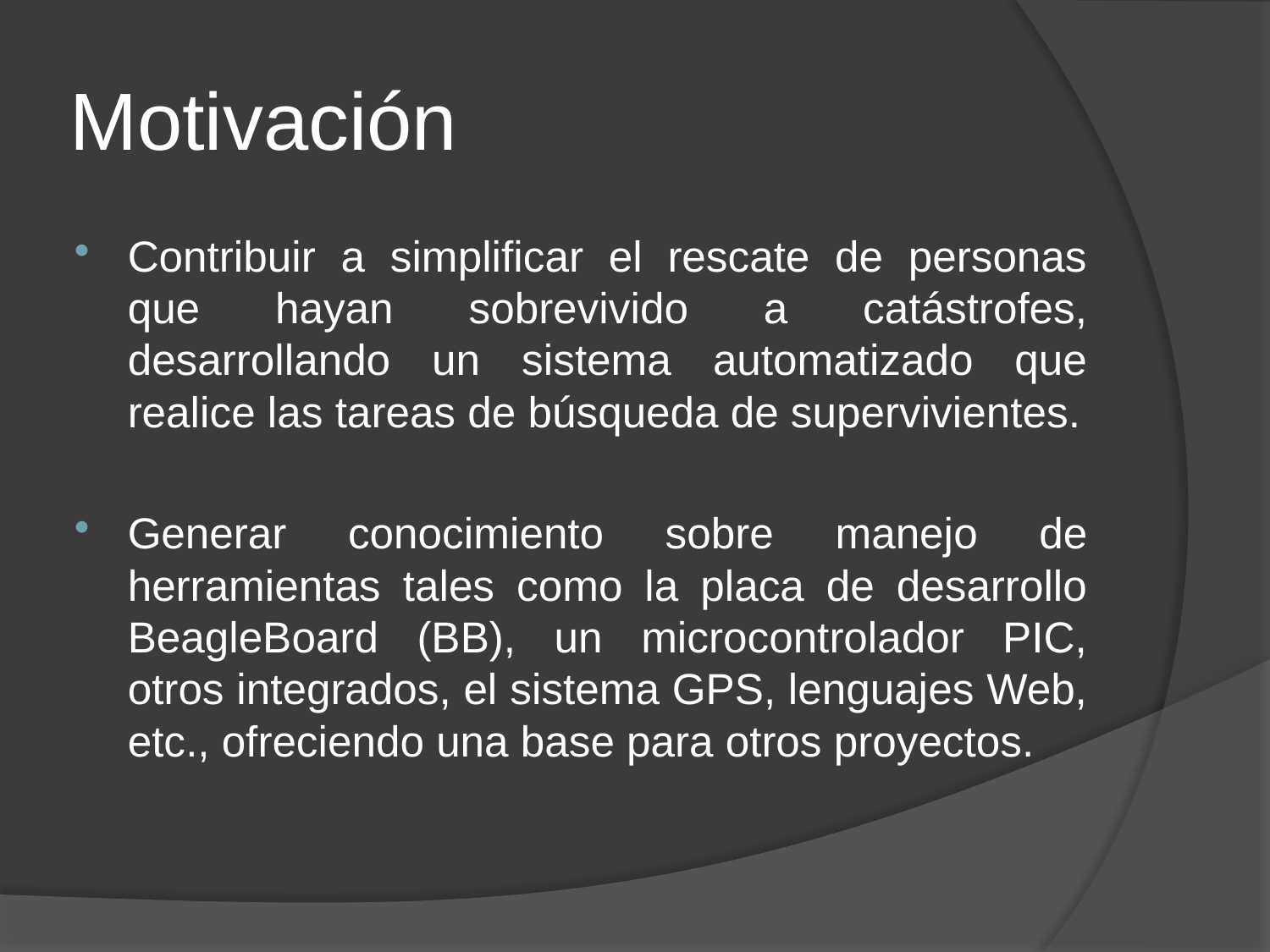

# Motivación
Contribuir a simplificar el rescate de personas que hayan sobrevivido a catástrofes, desarrollando un sistema automatizado que realice las tareas de búsqueda de supervivientes.

Generar conocimiento sobre manejo de herramientas tales como la placa de desarrollo BeagleBoard (BB), un microcontrolador PIC, otros integrados, el sistema GPS, lenguajes Web, etc., ofreciendo una base para otros proyectos.